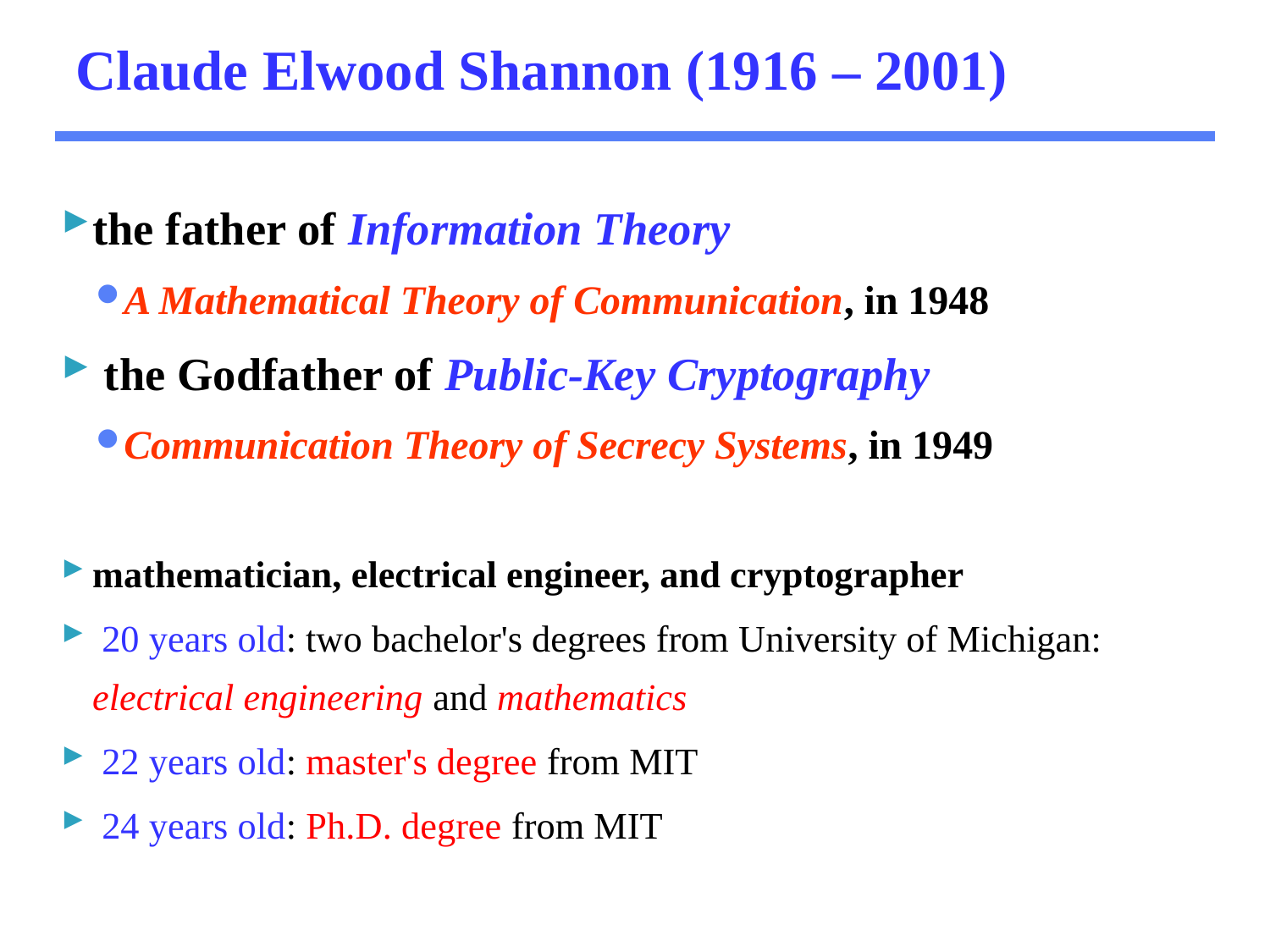

# Claude Elwood Shannon (1916 – 2001)
the father of Information Theory
A Mathematical Theory of Communication, in 1948
 the Godfather of Public-Key Cryptography
Communication Theory of Secrecy Systems, in 1949

mathematician, electrical engineer, and cryptographer
 20 years old: two bachelor's degrees from University of Michigan: electrical engineering and mathematics
 22 years old: master's degree from MIT
 24 years old: Ph.D. degree from MIT